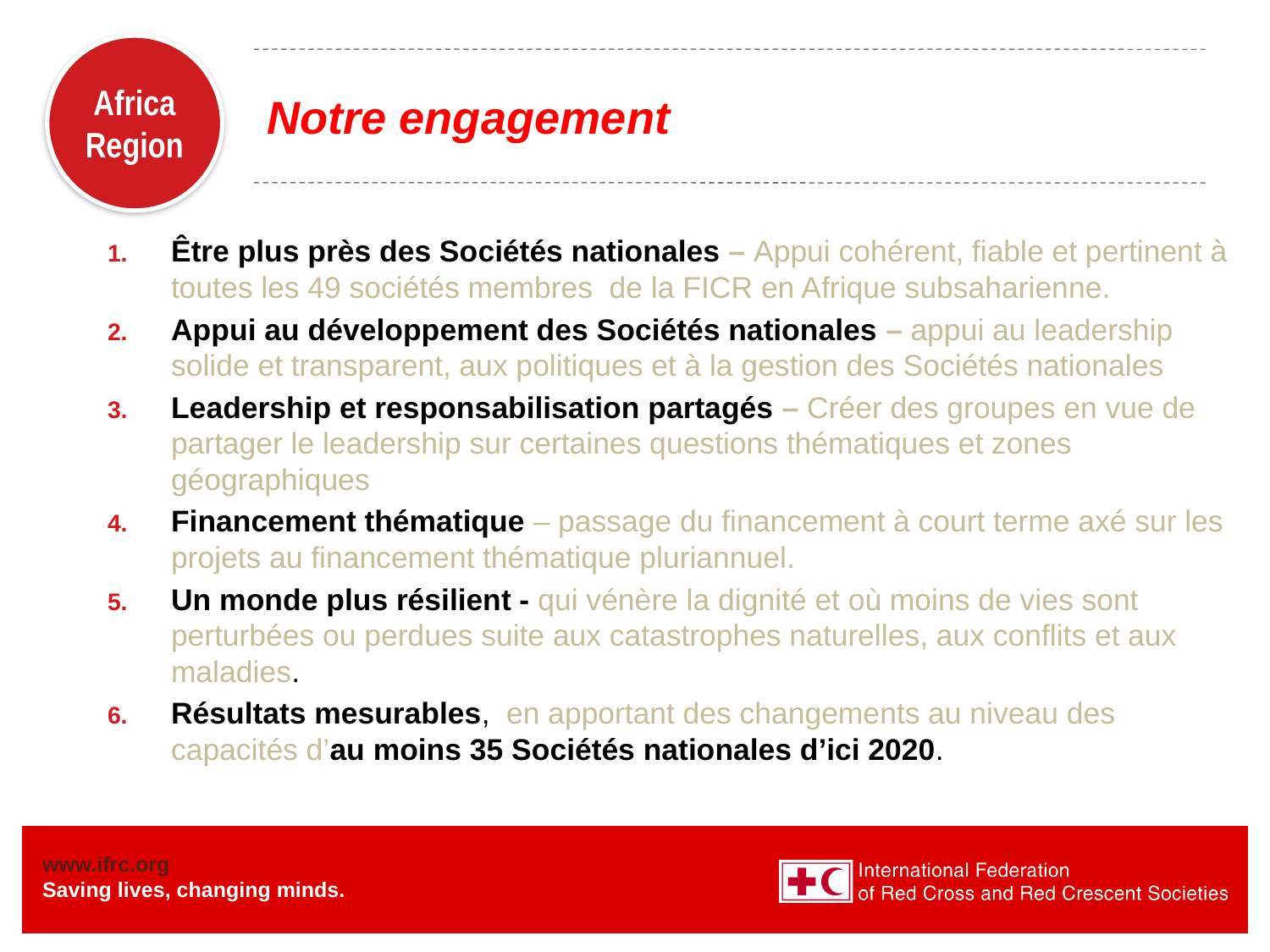

# Notre engagement
Être plus près des Sociétés nationales – Appui cohérent, fiable et pertinent à toutes les 49 sociétés membres  de la FICR en Afrique subsaharienne.
Appui au développement des Sociétés nationales – appui au leadership solide et transparent, aux politiques et à la gestion des Sociétés nationales
Leadership et responsabilisation partagés – Créer des groupes en vue de partager le leadership sur certaines questions thématiques et zones géographiques
Financement thématique – passage du financement à court terme axé sur les projets au financement thématique pluriannuel.
Un monde plus résilient - qui vénère la dignité et où moins de vies sont perturbées ou perdues suite aux catastrophes naturelles, aux conflits et aux maladies.
Résultats mesurables,  en apportant des changements au niveau des capacités d’au moins 35 Sociétés nationales d’ici 2020.